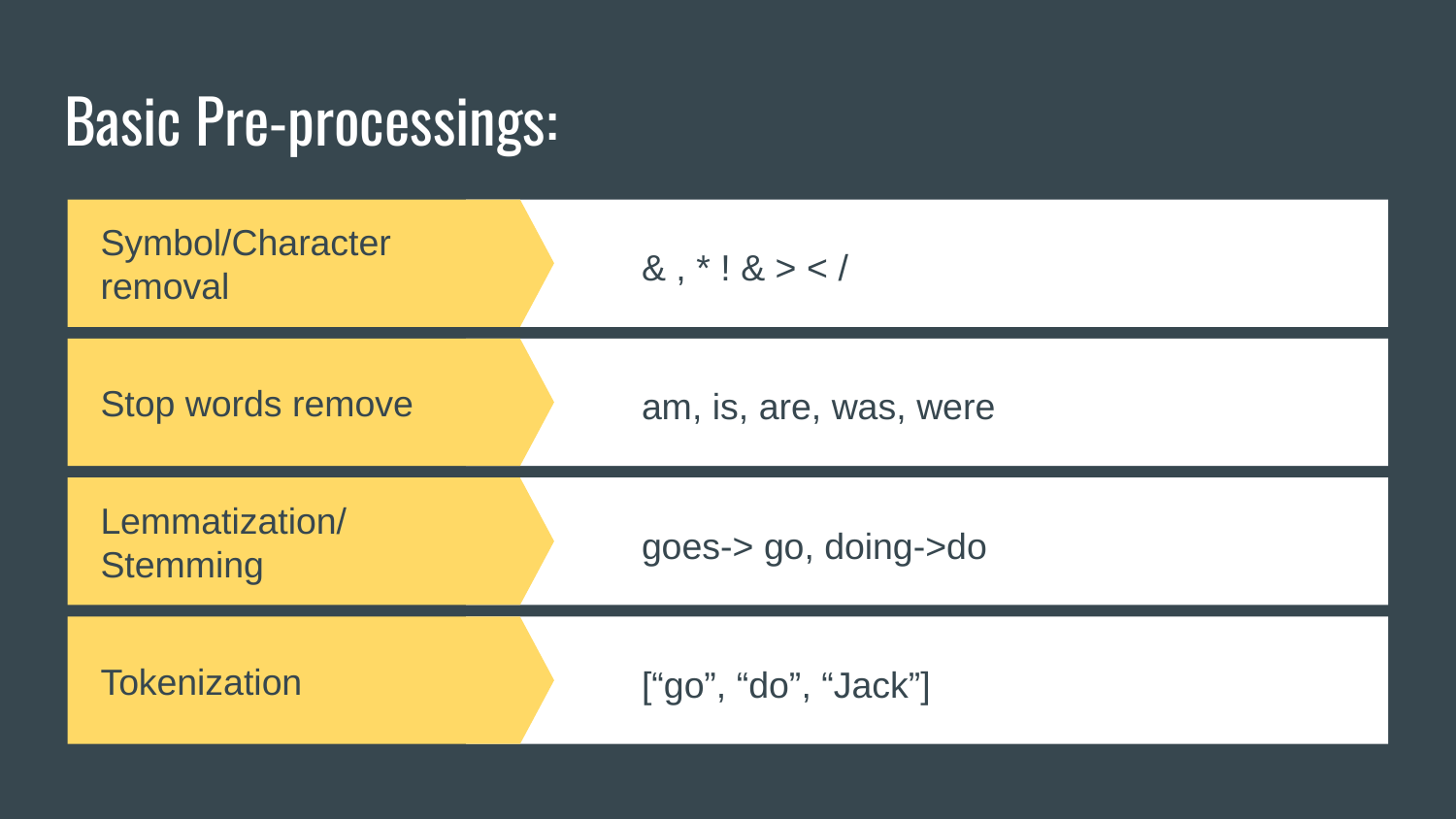

# Basic Pre-processings:

& , * ! & > < /
Symbol/Character removal

Stop words remove
am, is, are, was, were

Lemmatization/
Stemming
goes-> go, doing->do
Tokenization

[“go”, “do”, “Jack”]